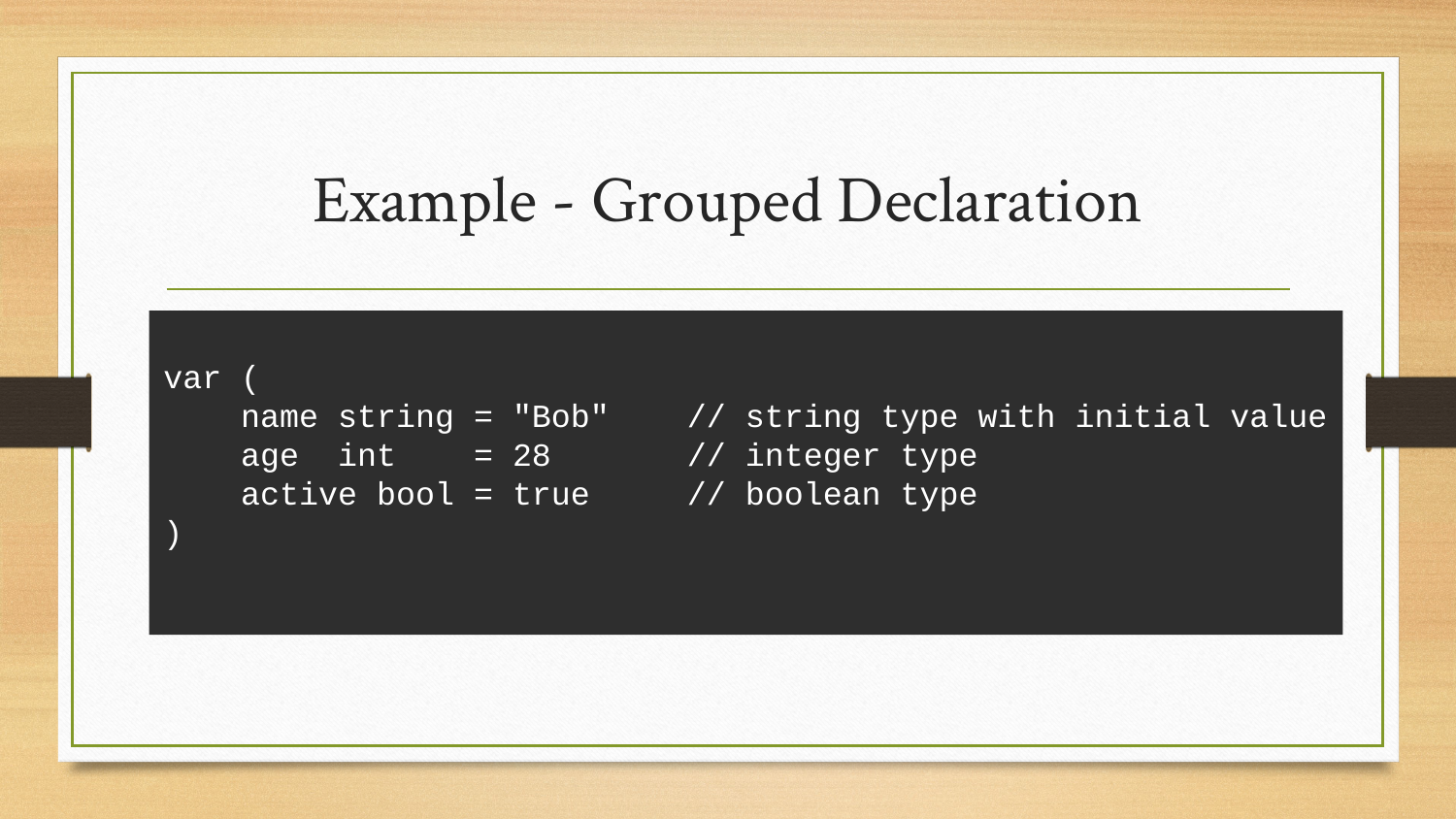

# Example - Grouped Declaration

var (
    name string = "Bob"    // string type with initial value
    age  int    = 28       // integer type
    active bool = true     // boolean type
)